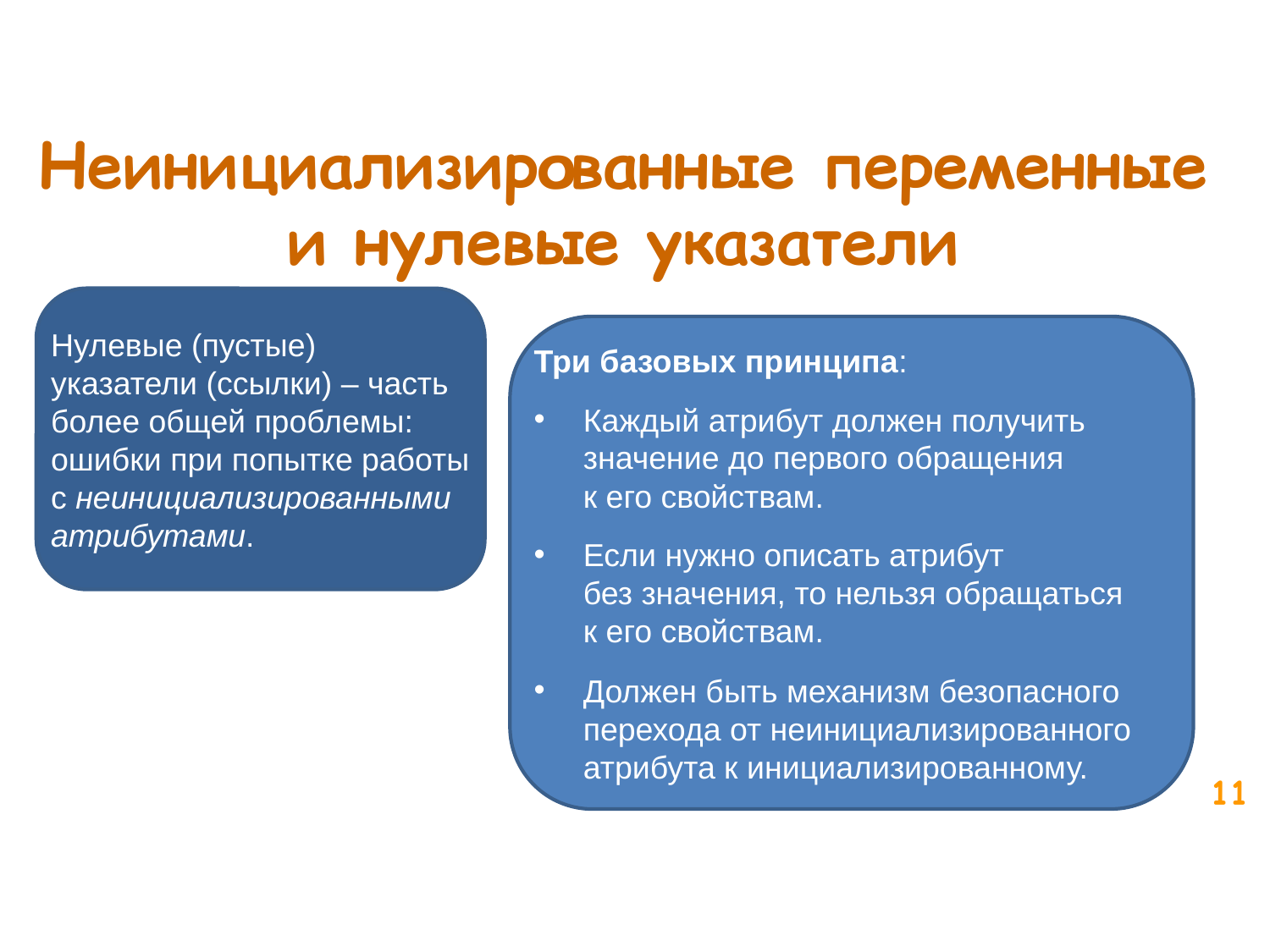

Неинициализированные переменные и нулевые указатели
Нулевые (пустые) указатели (ссылки) – часть более общей проблемы: ошибки при попытке работы с неинициализированными атрибутами.
Три базовых принципа:
Каждый атрибут должен получить значение до первого обращения
к его свойствам.
Если нужно описать атрибут
без значения, то нельзя обращаться
к его свойствам.
Должен быть механизм безопасного перехода от неинициализированного атрибута к инициализированному.
11